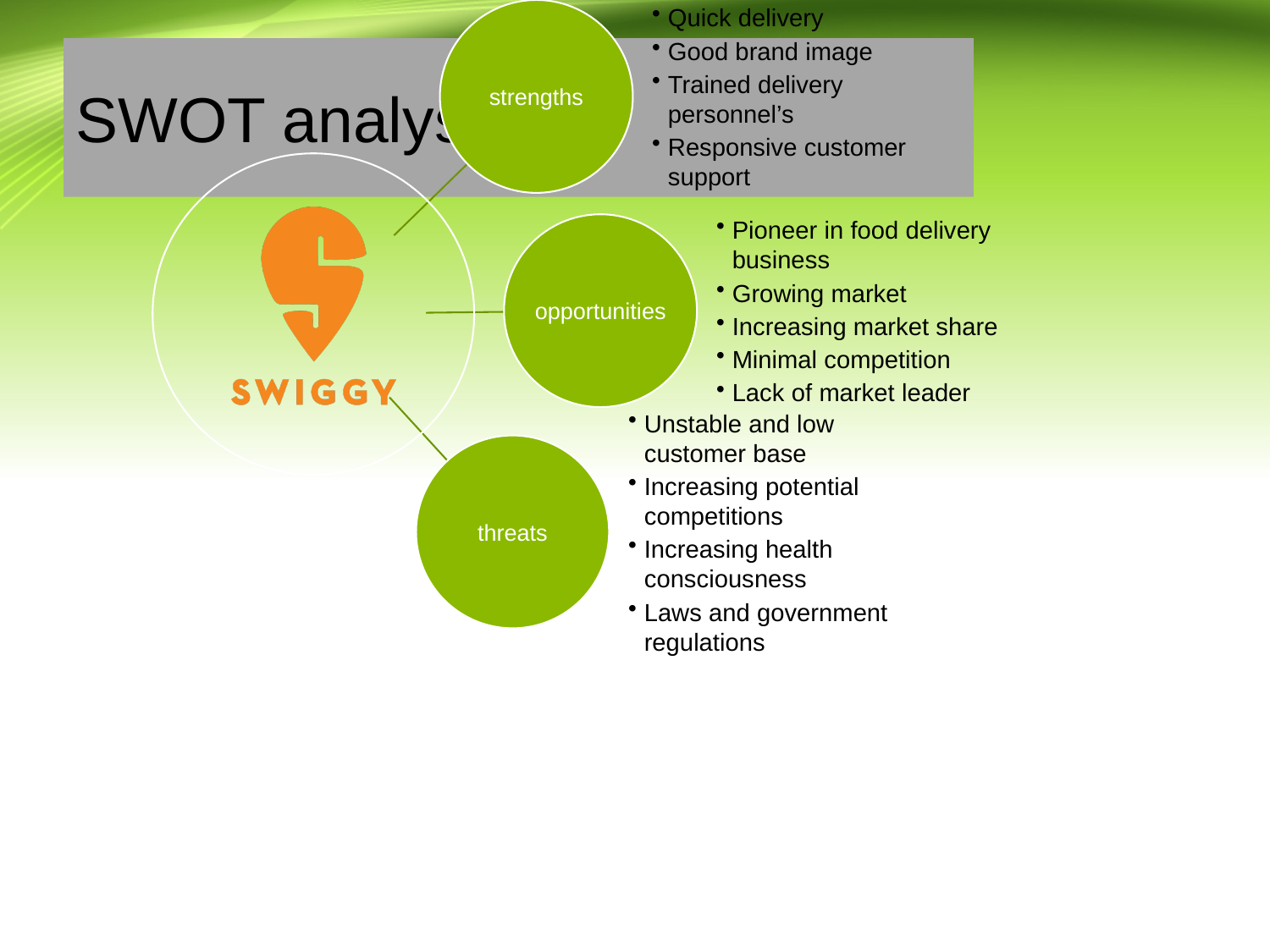

# SWOT analysis
strengths
Quick delivery
Good brand image
Trained delivery personnel’s
Responsive customer support
opportunities
Pioneer in food delivery business
Growing market
Increasing market share
Minimal competition
Lack of market leader
threats
Unstable and low customer base
Increasing potential competitions
Increasing health consciousness
Laws and government regulations